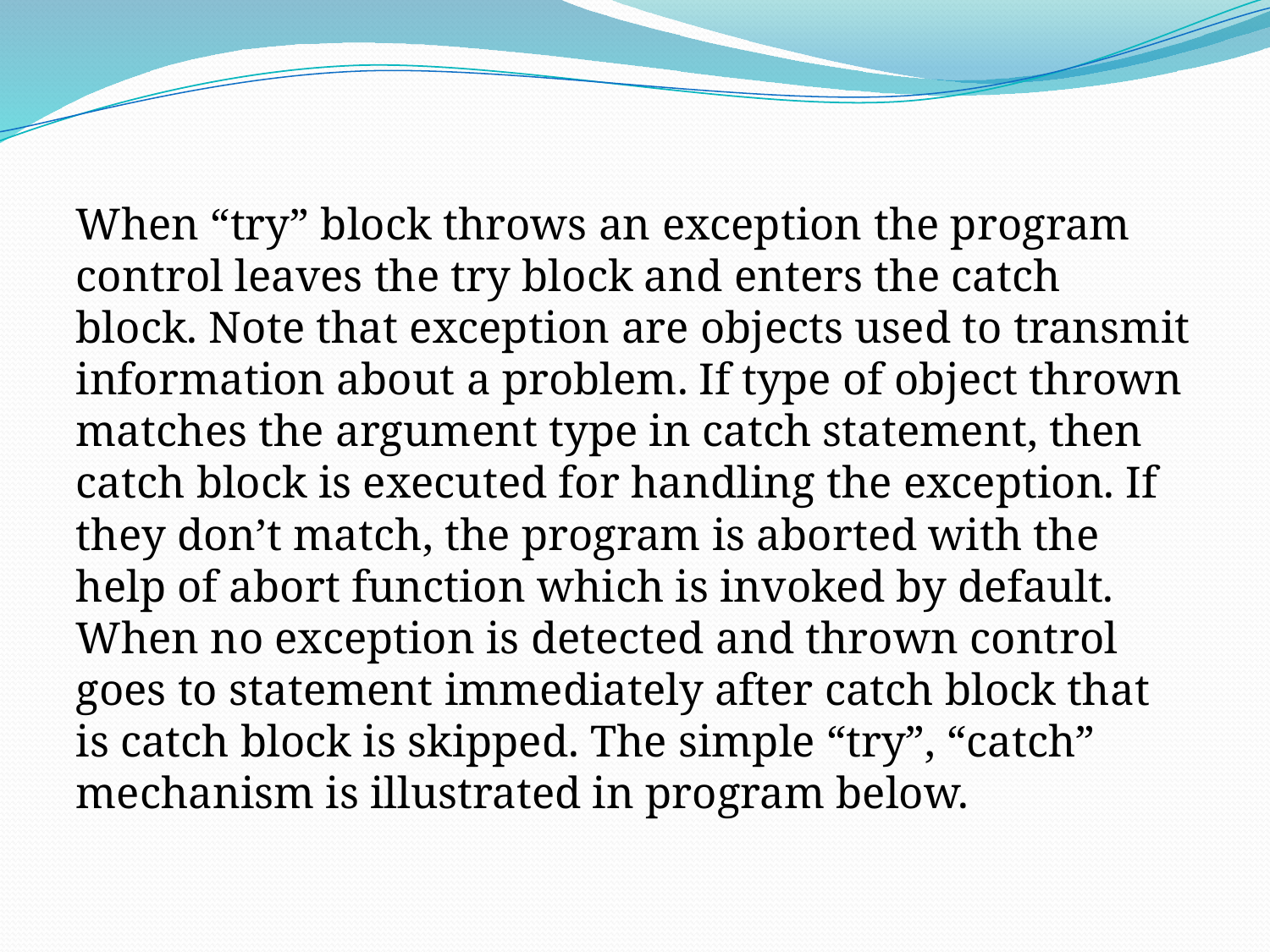

When “try” block throws an exception the program control leaves the try block and enters the catch block. Note that exception are objects used to transmit information about a problem. If type of object thrown matches the argument type in catch statement, then catch block is executed for handling the exception. If they don’t match, the program is aborted with the help of abort function which is invoked by default. When no exception is detected and thrown control goes to statement immediately after catch block that is catch block is skipped. The simple “try”, “catch” mechanism is illustrated in program below.